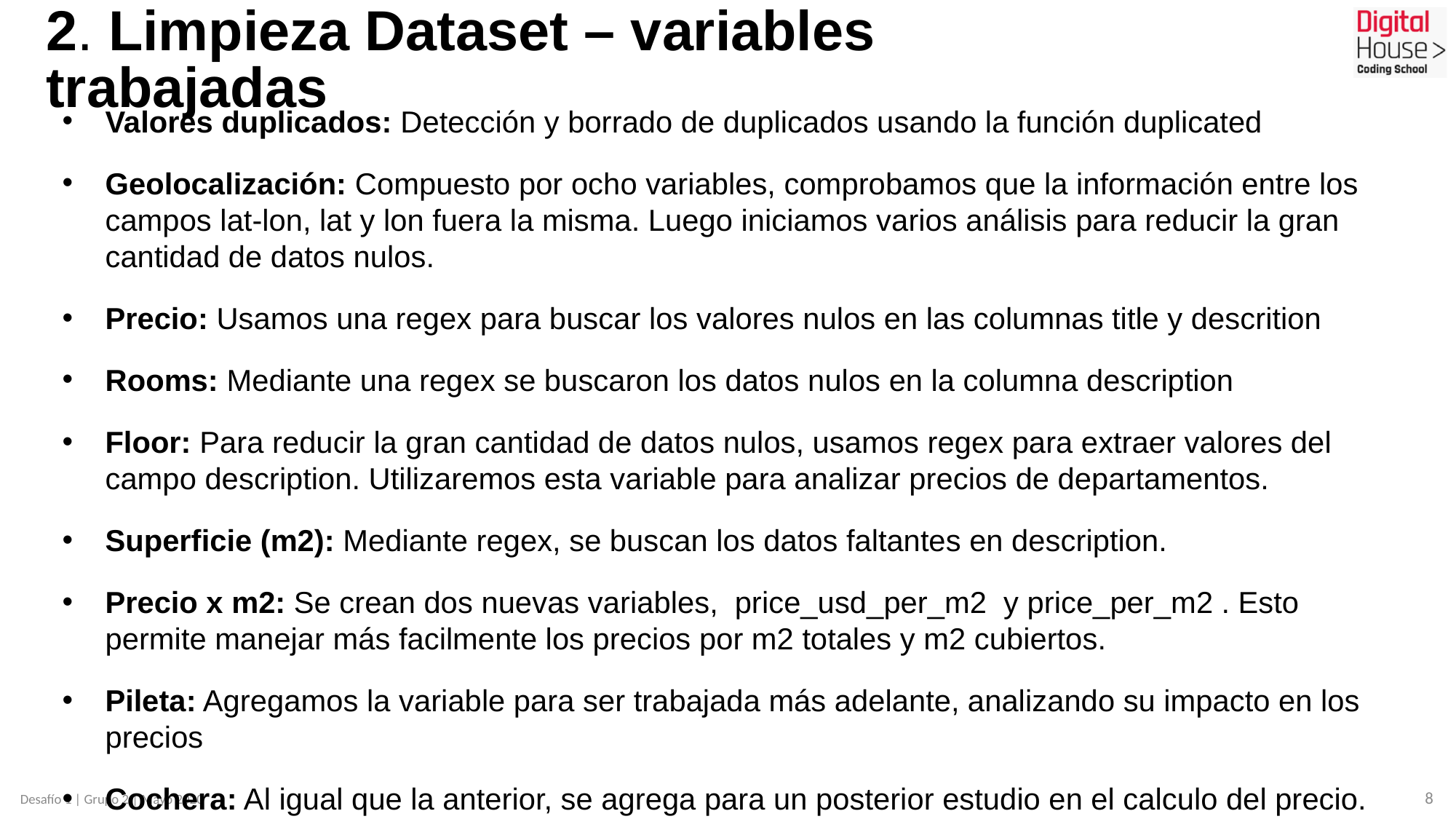

# 2. Limpieza Dataset – variables trabajadas
Valores duplicados: Detección y borrado de duplicados usando la función duplicated

Geolocalización: Compuesto por ocho variables, comprobamos que la información entre los campos lat-lon, lat y lon fuera la misma. Luego iniciamos varios análisis para reducir la gran cantidad de datos nulos.

Precio: Usamos una regex para buscar los valores nulos en las columnas title y descrition

Rooms: Mediante una regex se buscaron los datos nulos en la columna description

Floor: Para reducir la gran cantidad de datos nulos, usamos regex para extraer valores del campo description. Utilizaremos esta variable para analizar precios de departamentos.

Superficie (m2): Mediante regex, se buscan los datos faltantes en description.

Precio x m2: Se crean dos nuevas variables,  price_usd_per_m2  y price_per_m2 . Esto permite manejar más facilmente los precios por m2 totales y m2 cubiertos.

Pileta: Agregamos la variable para ser trabajada más adelante, analizando su impacto en los precios

Cochera: Al igual que la anterior, se agrega para un posterior estudio en el calculo del precio.
8
Desafío 1 | Grupo 2 | Mayo 2020